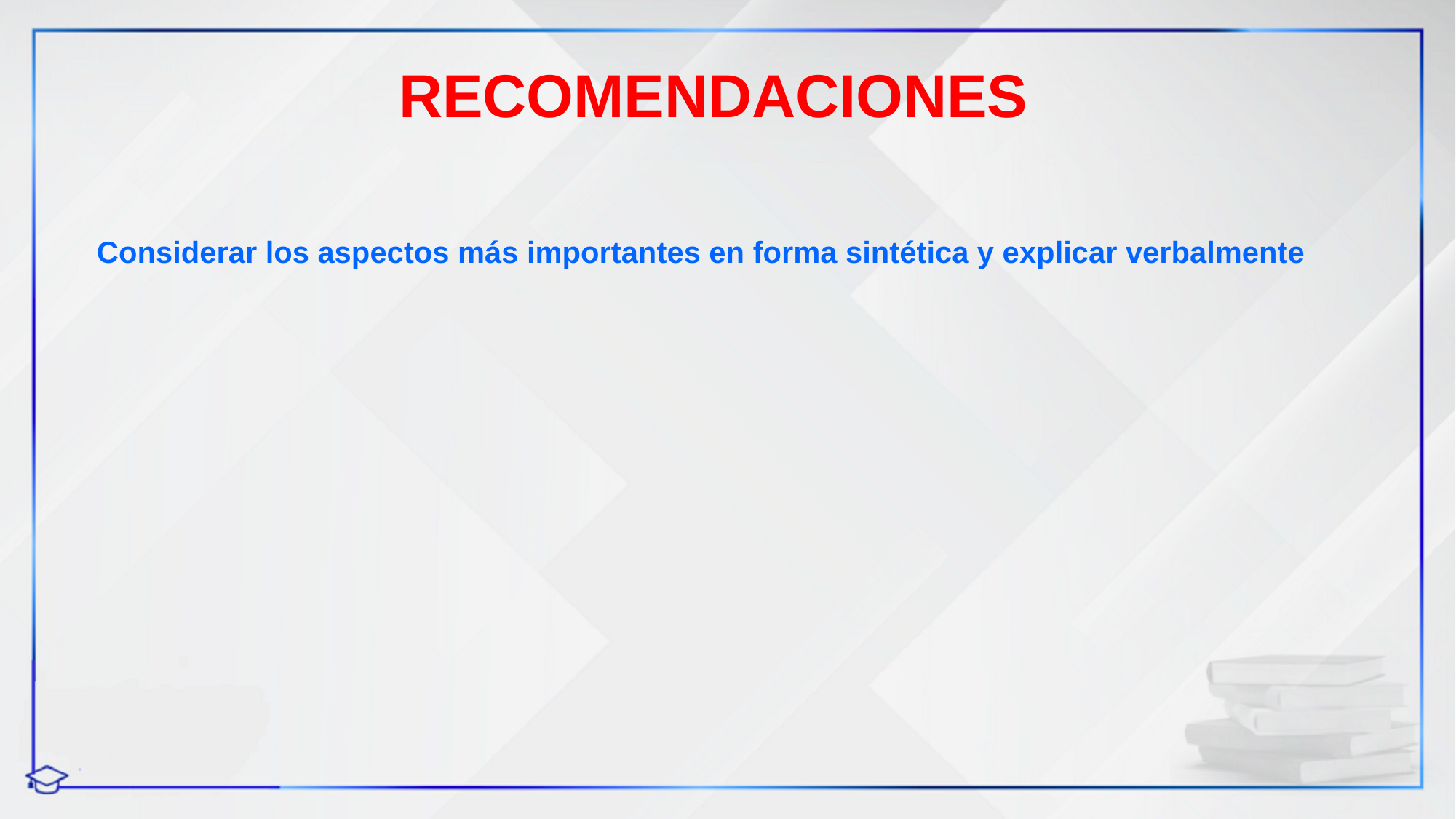

RECOMENDACIONES
# Considerar los aspectos más importantes en forma sintética y explicar verbalmente